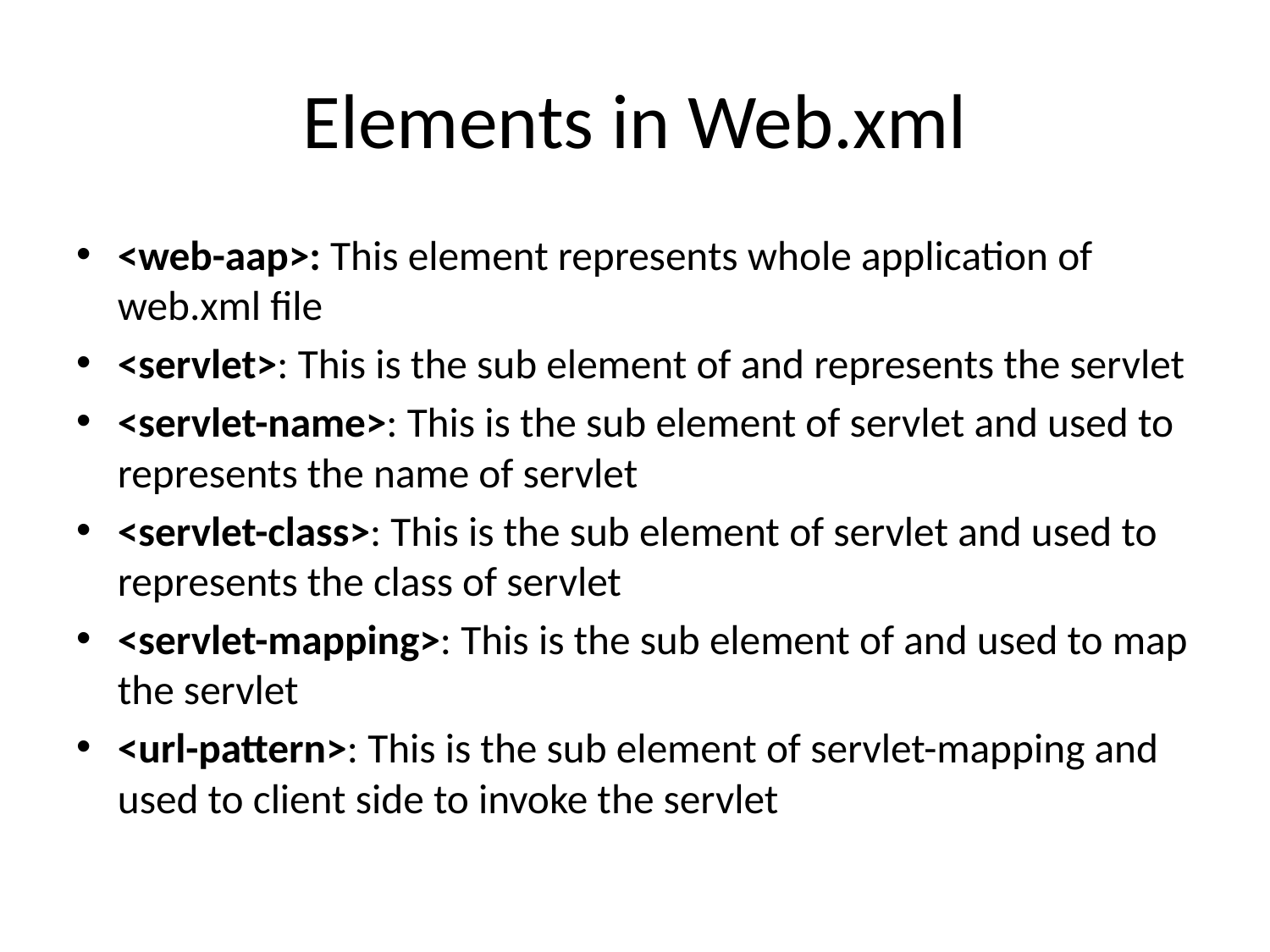

# Elements in Web.xml
<web-aap>: This element represents whole application of web.xml file
<servlet>: This is the sub element of and represents the servlet
<servlet-name>: This is the sub element of servlet and used to represents the name of servlet
<servlet-class>: This is the sub element of servlet and used to represents the class of servlet
<servlet-mapping>: This is the sub element of and used to map the servlet
<url-pattern>: This is the sub element of servlet-mapping and used to client side to invoke the servlet